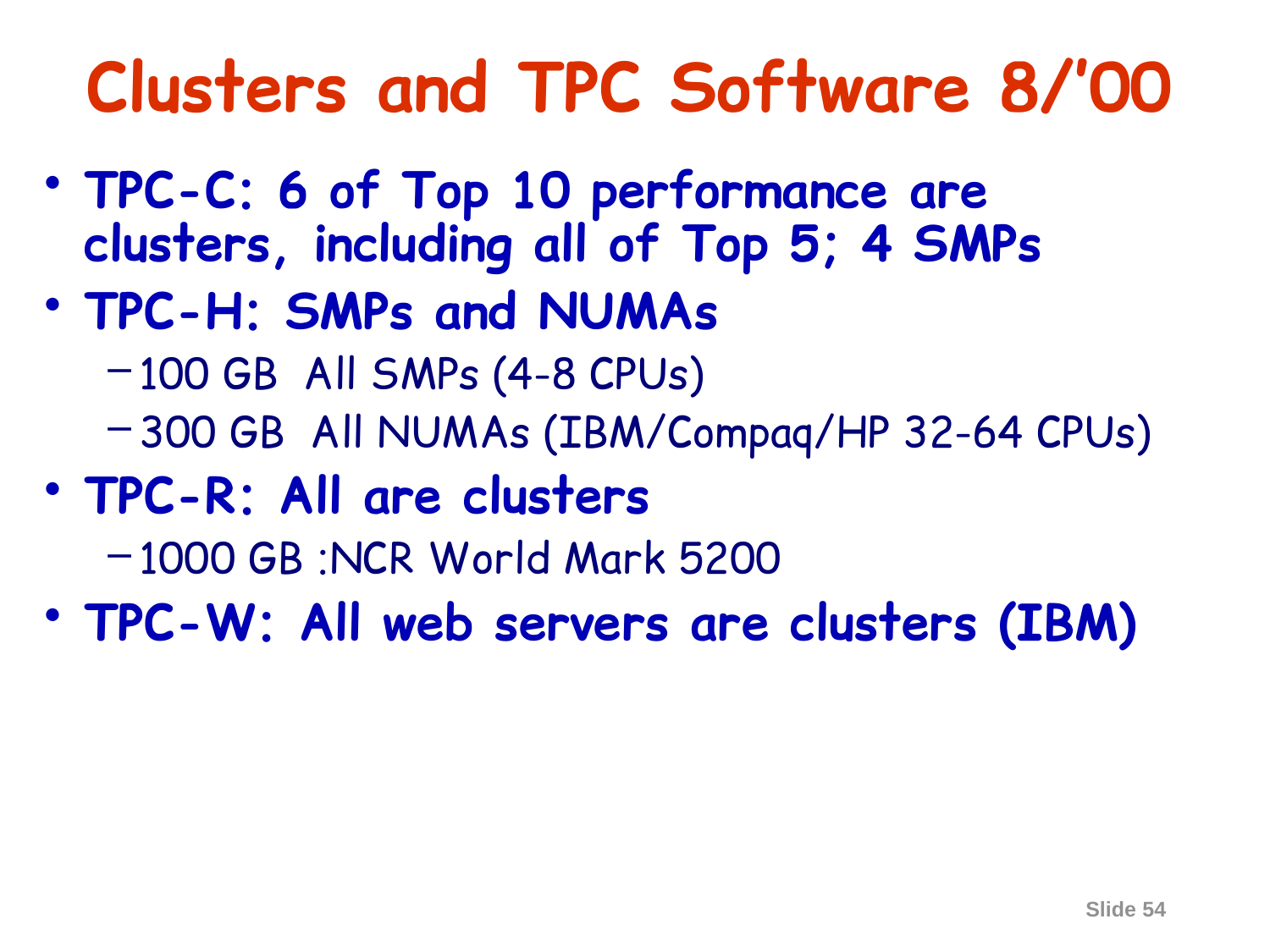

# Clusters and TPC Software 8/’00
TPC-C: 6 of Top 10 performance are clusters, including all of Top 5; 4 SMPs
TPC-H: SMPs and NUMAs
100 GB  All SMPs (4-8 CPUs)
300 GB  All NUMAs (IBM/Compaq/HP 32-64 CPUs)
TPC-R: All are clusters
1000 GB :NCR World Mark 5200
TPC-W: All web servers are clusters (IBM)